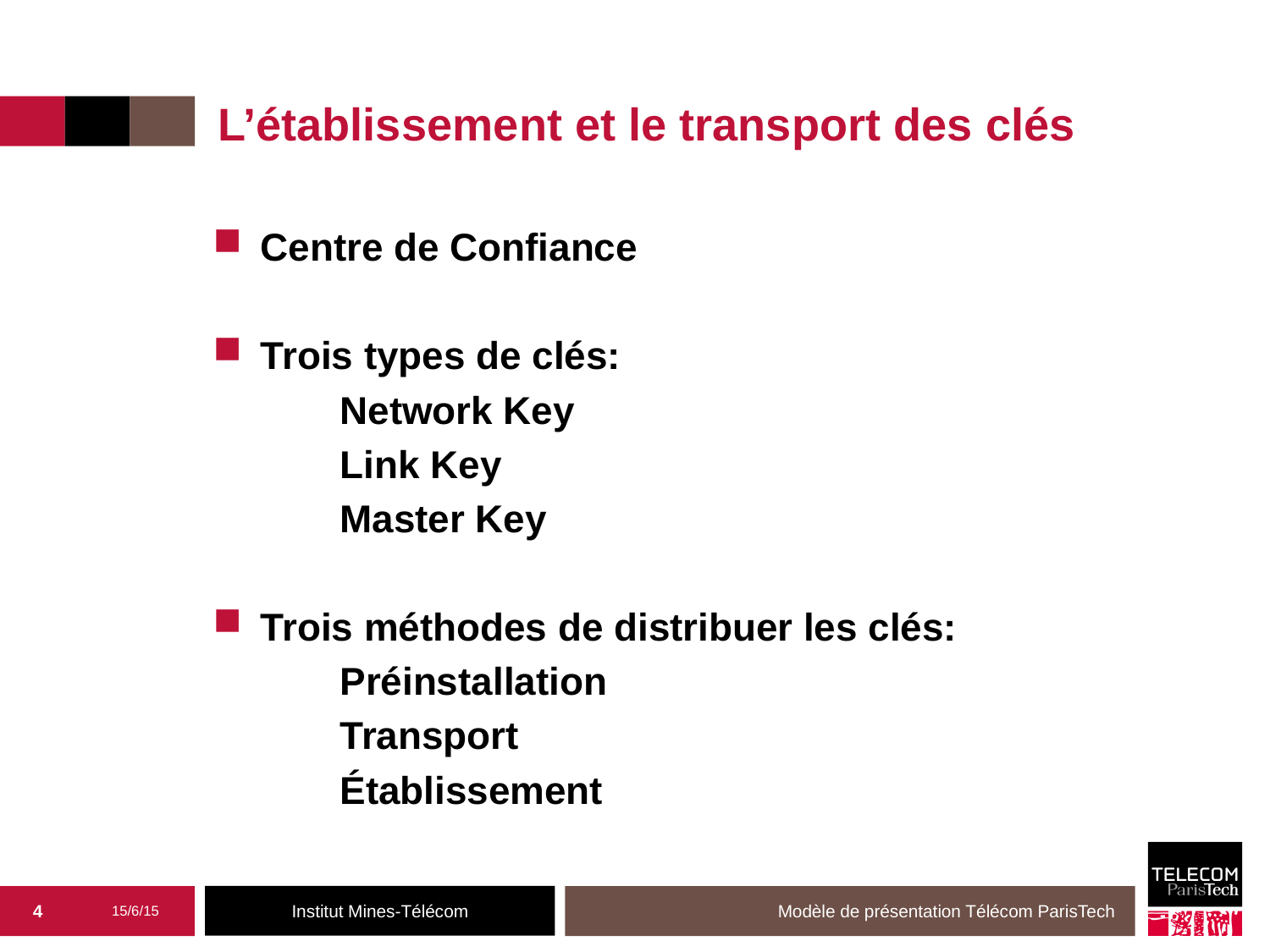

# L’établissement et le transport des clés
Centre de Confiance

Trois types de clés:
	Network Key
	Link Key
	Master Key

Trois méthodes de distribuer les clés:
	Préinstallation
	Transport
	Établissement

4
15/6/15
Modèle de présentation Télécom ParisTech